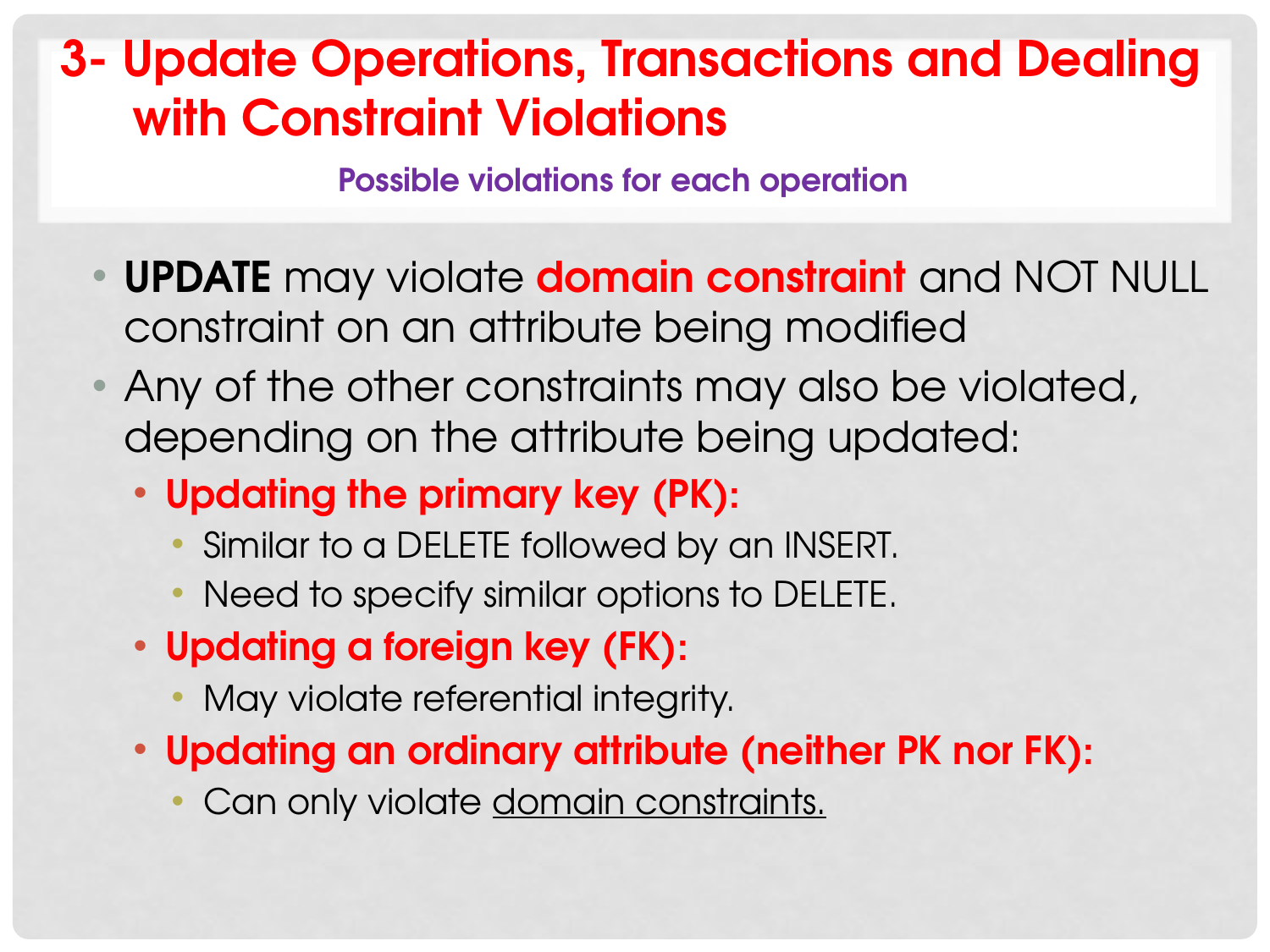

3- Update Operations, Transactions and Dealing with Constraint Violations
Possible violations for each operation
UPDATE may violate domain constraint and NOT NULL constraint on an attribute being modified
Any of the other constraints may also be violated, depending on the attribute being updated:
Updating the primary key (PK):
Similar to a DELETE followed by an INSERT.
Need to specify similar options to DELETE.
Updating a foreign key (FK):
May violate referential integrity.
Updating an ordinary attribute (neither PK nor FK):
Can only violate domain constraints.